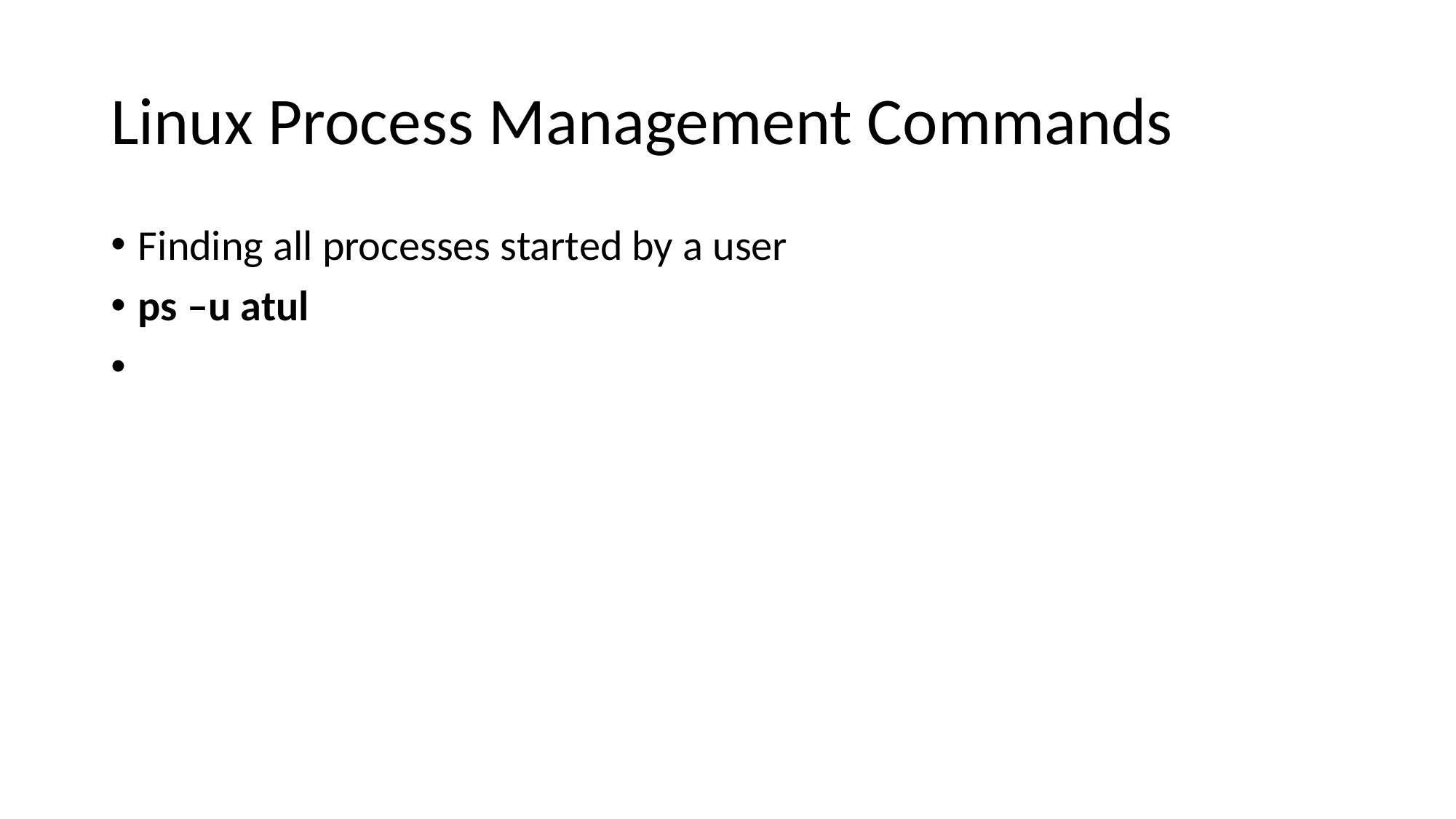

# Linux Process Management Commands
Finding all processes started by a user
ps –u atul